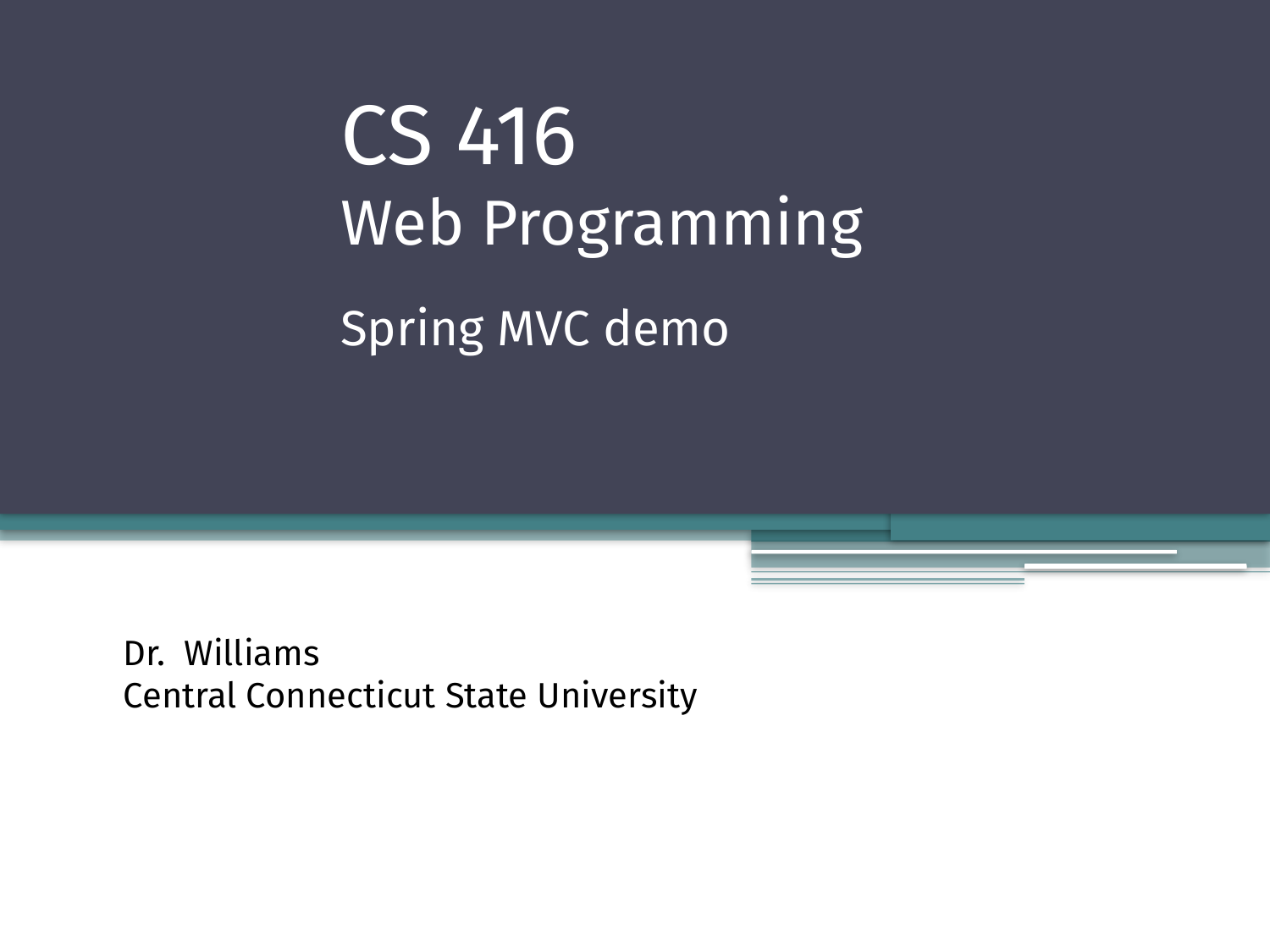

# CS 416 Web Programming Spring MVC demo

Dr.  Williams
Central Connecticut State University